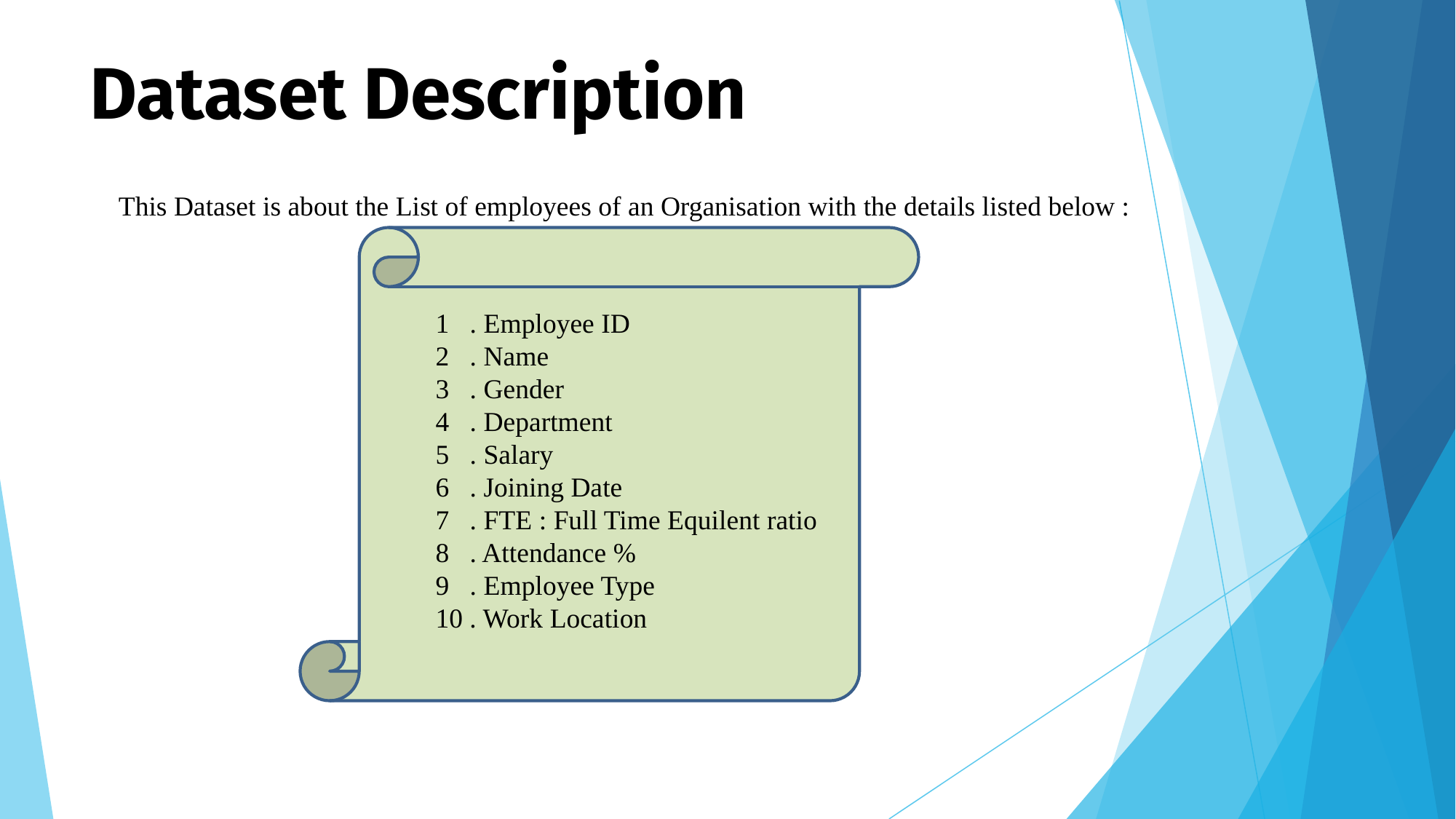

# Dataset Description
This Dataset is about the List of employees of an Organisation with the details listed below :

1   . Employee ID
2   . Name
3   . Gender
4   . Department
5   . Salary
6   . Joining Date
7   . FTE : Full Time Equilent ratio
8   . Attendance %
9   . Employee Type
10 . Work Location